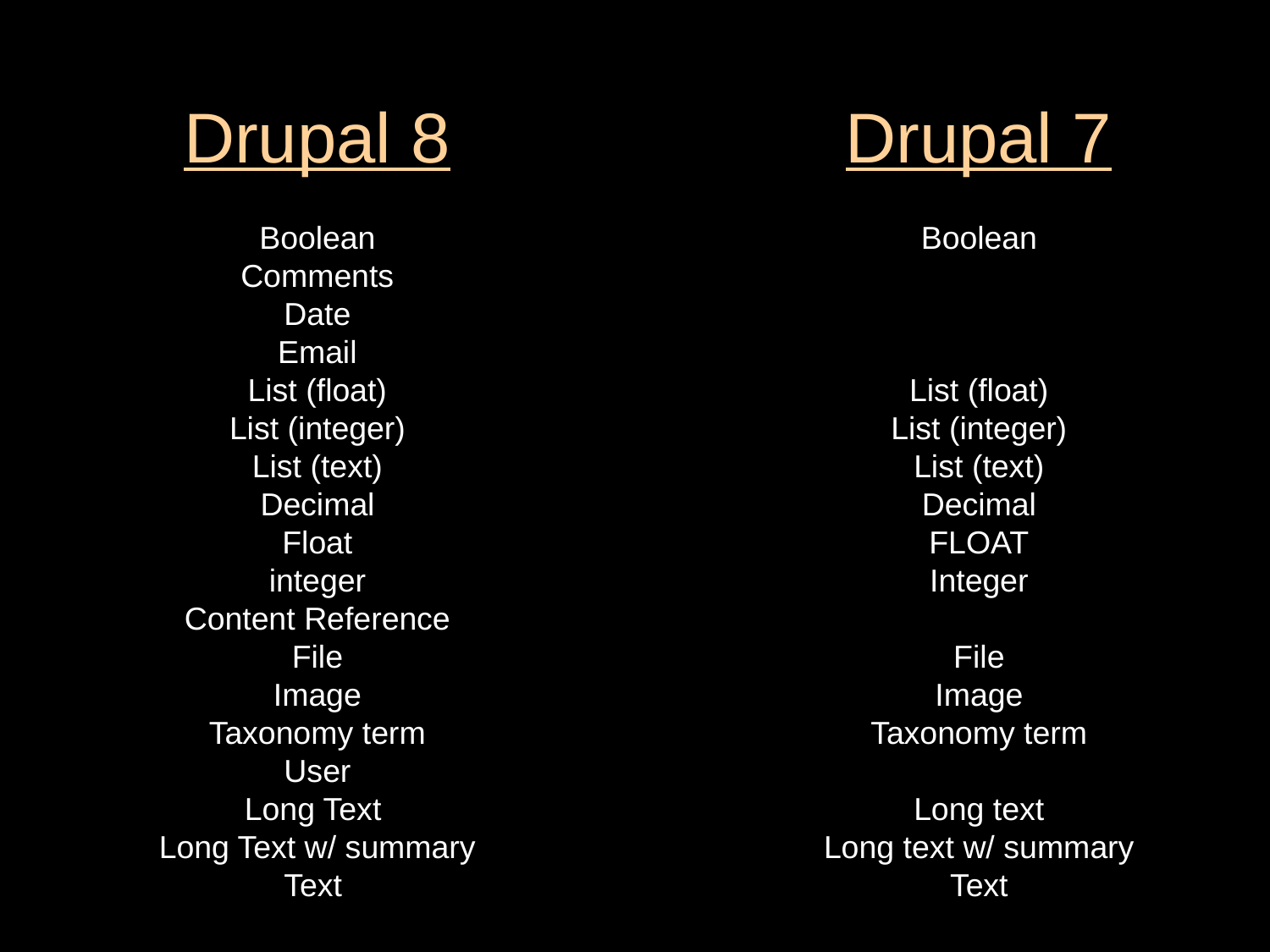

Drupal 8
Drupal 7
Boolean
Comments
Date
Email
List (float)
List (integer)
List (text)
Decimal
Float
integer
Content Reference
File
Image
Taxonomy term
User
Long Text
Long Text w/ summary
Text
Boolean

List (float)
List (integer)
List (text)
Decimal
FLOAT
Integer

File
Image
Taxonomy term

Long text
Long text w/ summary
Text